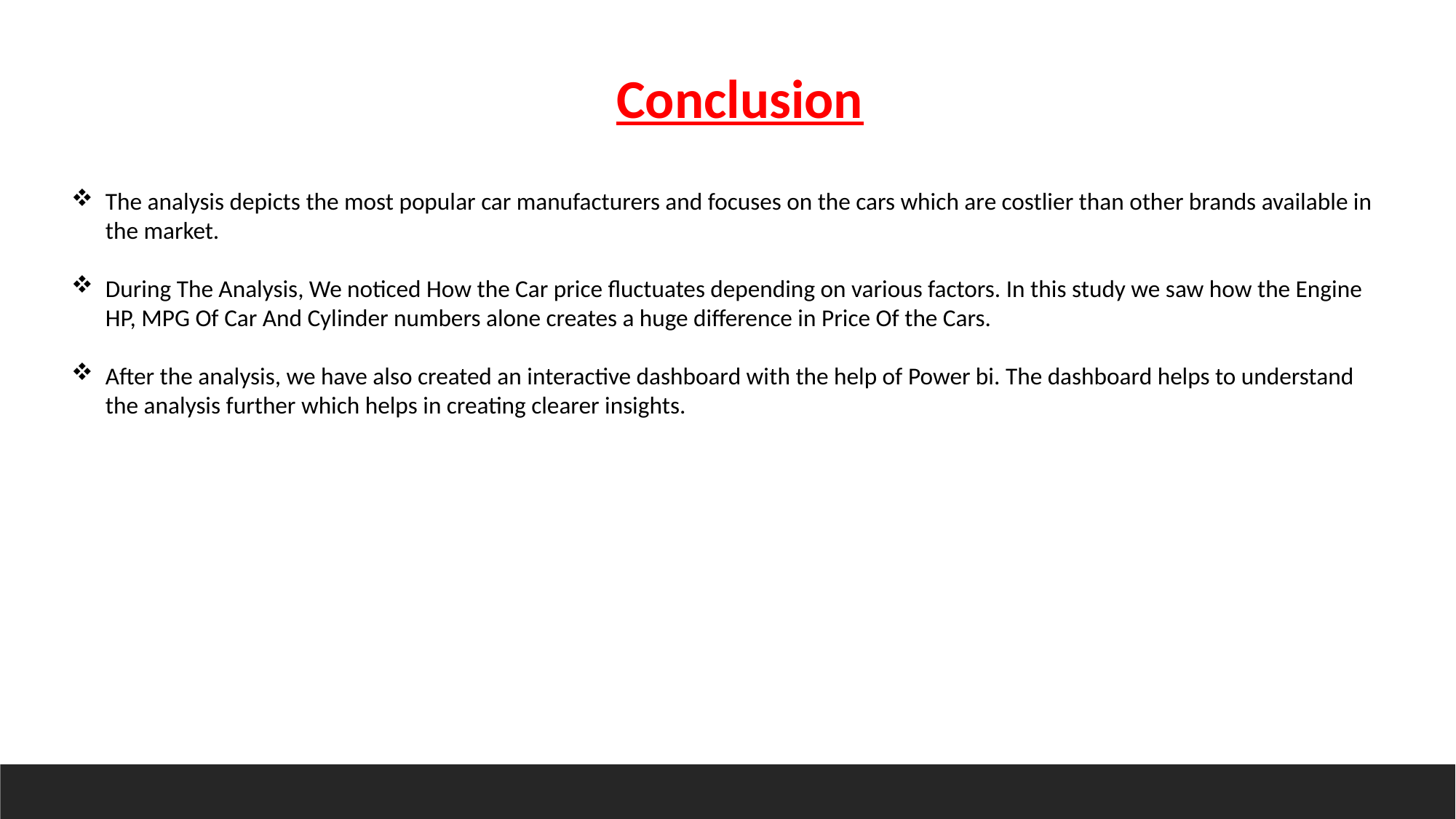

Conclusion
The analysis depicts the most popular car manufacturers and focuses on the cars which are costlier than other brands available in the market.

During The Analysis, We noticed How the Car price fluctuates depending on various factors. In this study we saw how the Engine HP, MPG Of Car And Cylinder numbers alone creates a huge difference in Price Of the Cars.

After the analysis, we have also created an interactive dashboard with the help of Power bi. The dashboard helps to understand the analysis further which helps in creating clearer insights.